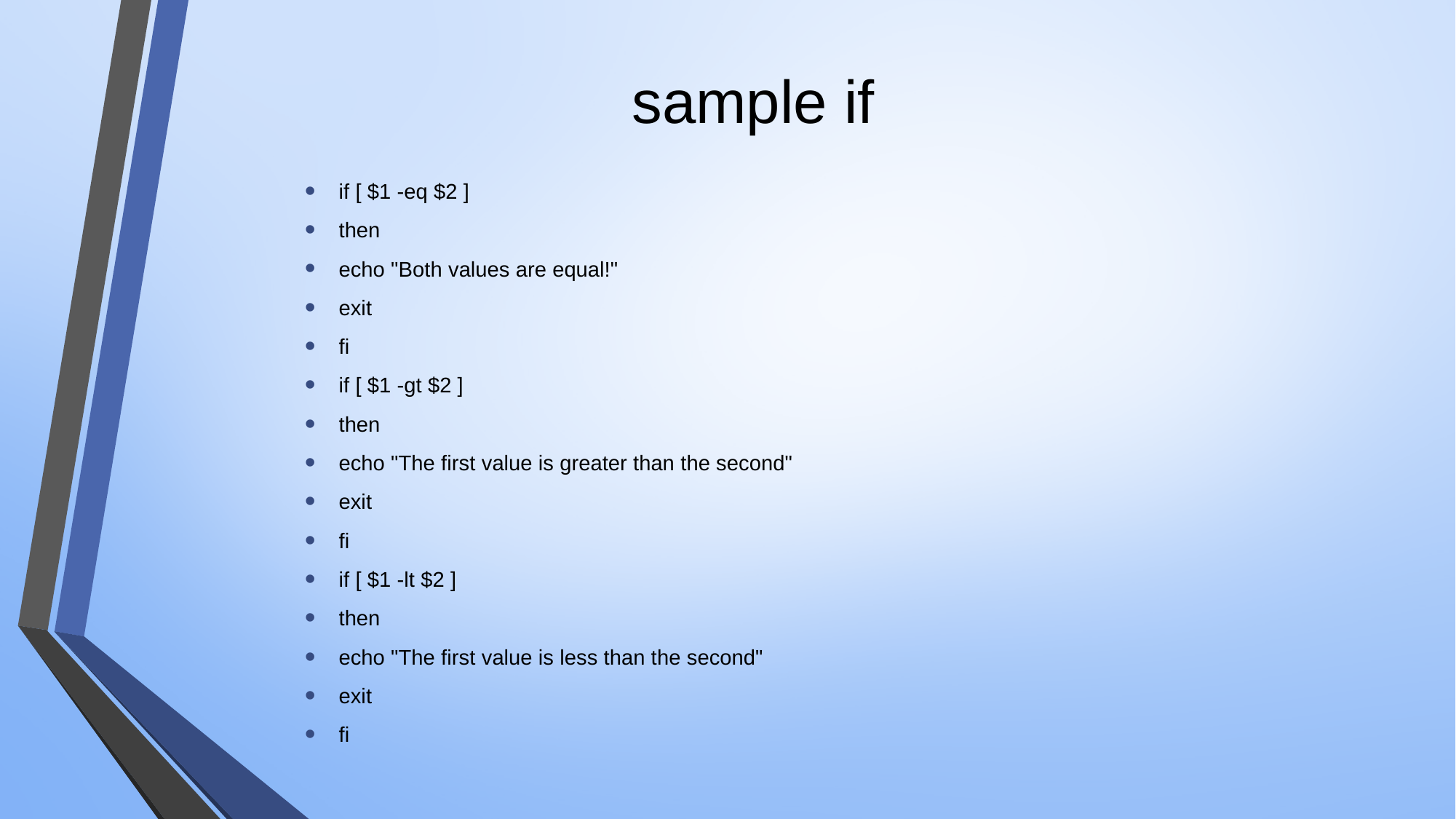

# sample if
if [ $1 -eq $2 ]
then
echo "Both values are equal!"
exit
fi
if [ $1 -gt $2 ]
then
echo "The first value is greater than the second"
exit
fi
if [ $1 -lt $2 ]
then
echo "The first value is less than the second"
exit
fi